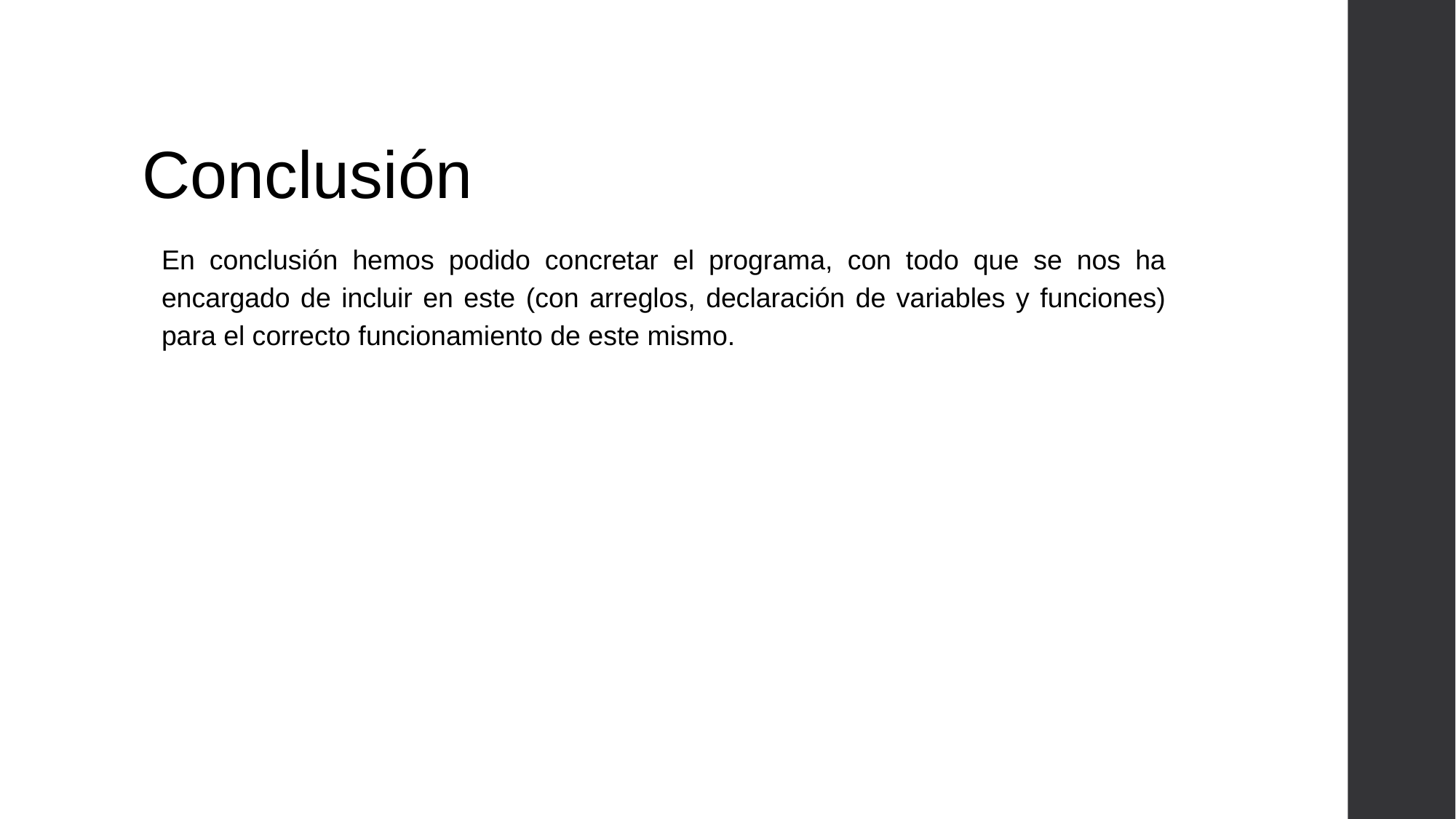

# Conclusión
En conclusión hemos podido concretar el programa, con todo que se nos ha encargado de incluir en este (con arreglos, declaración de variables y funciones) para el correcto funcionamiento de este mismo.